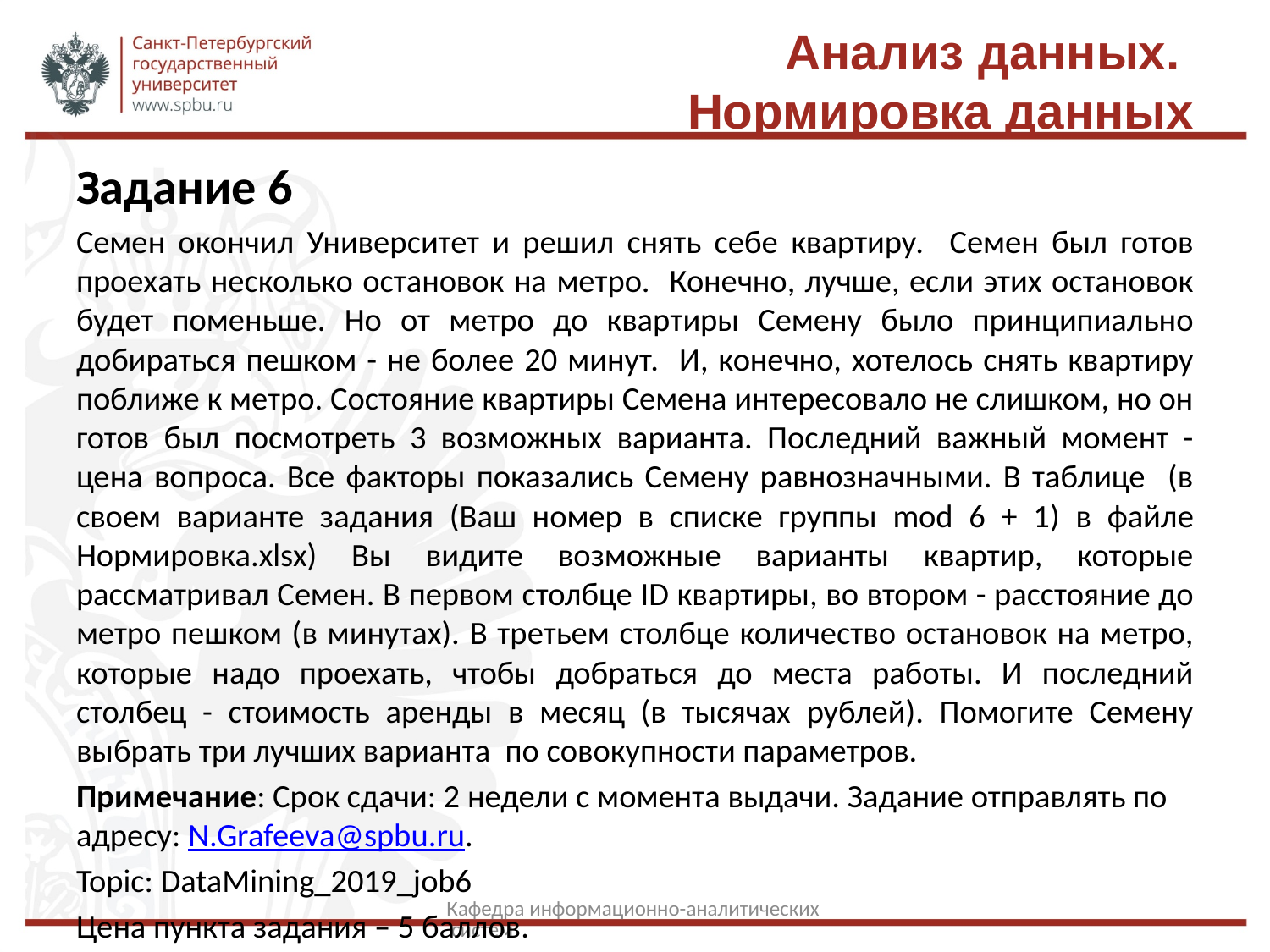

# Анализ данных. Нормировка данных
Задание 6
Семен окончил Университет и решил снять себе квартиру.  Семен был готов проехать несколько остановок на метро.  Конечно, лучше, если этих остановок будет поменьше. Но от метро до квартиры Семену было принципиально добираться пешком - не более 20 минут.  И, конечно, хотелось снять квартиру поближе к метро. Состояние квартиры Семена интересовало не слишком, но он готов был посмотреть 3 возможных варианта. Последний важный момент - цена вопроса. Все факторы показались Семену равнозначными. В таблице  (в своем варианте задания (Ваш номер в списке группы mod 6 + 1) в файле Нормировка.xlsx) Вы видите возможные варианты квартир, которые рассматривал Семен. В первом столбце ID квартиры, во втором - расстояние до метро пешком (в минутах). В третьем столбце количество остановок на метро, которые надо проехать, чтобы добраться до места работы. И последний столбец - стоимость аренды в месяц (в тысячах рублей). Помогите Семену выбрать три лучших варианта  по совокупности параметров.
Примечание: Срок сдачи: 2 недели с момента выдачи. Задание отправлять по адреcу: N.Grafeeva@spbu.ru.
Topic: DataMining_2019_job6
Цена пункта задания – 5 баллов.

Кафедра информационно-аналитических систем